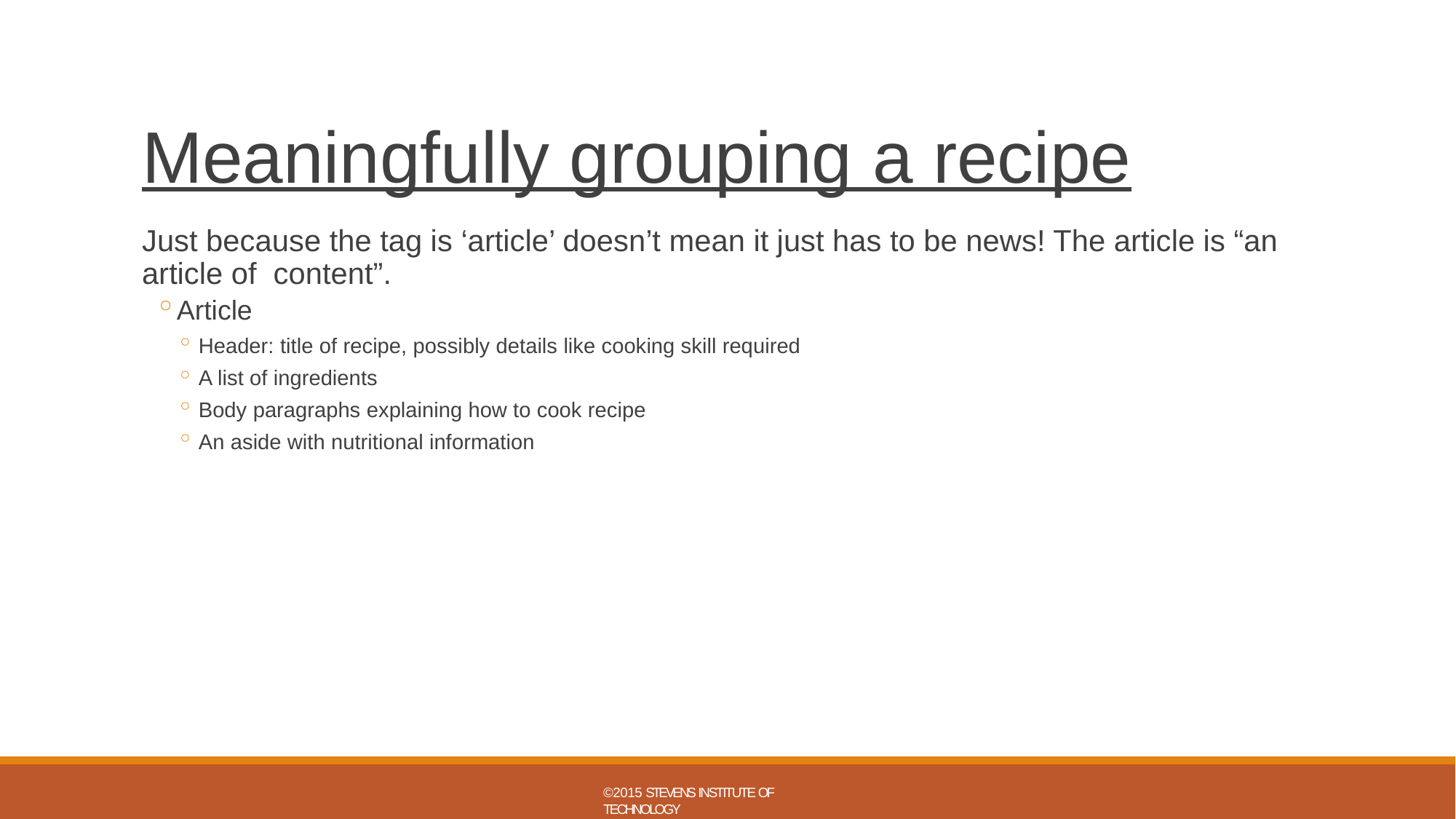

# Meaningfully grouping a recipe
Just because the tag is ‘article’ doesn’t mean it just has to be news! The article is “an article of  content”.
Article
Header: title of recipe, possibly details like cooking skill required
A list of ingredients
Body paragraphs explaining how to cook recipe
An aside with nutritional information

©2015 STEVENS INSTITUTE OF TECHNOLOGY